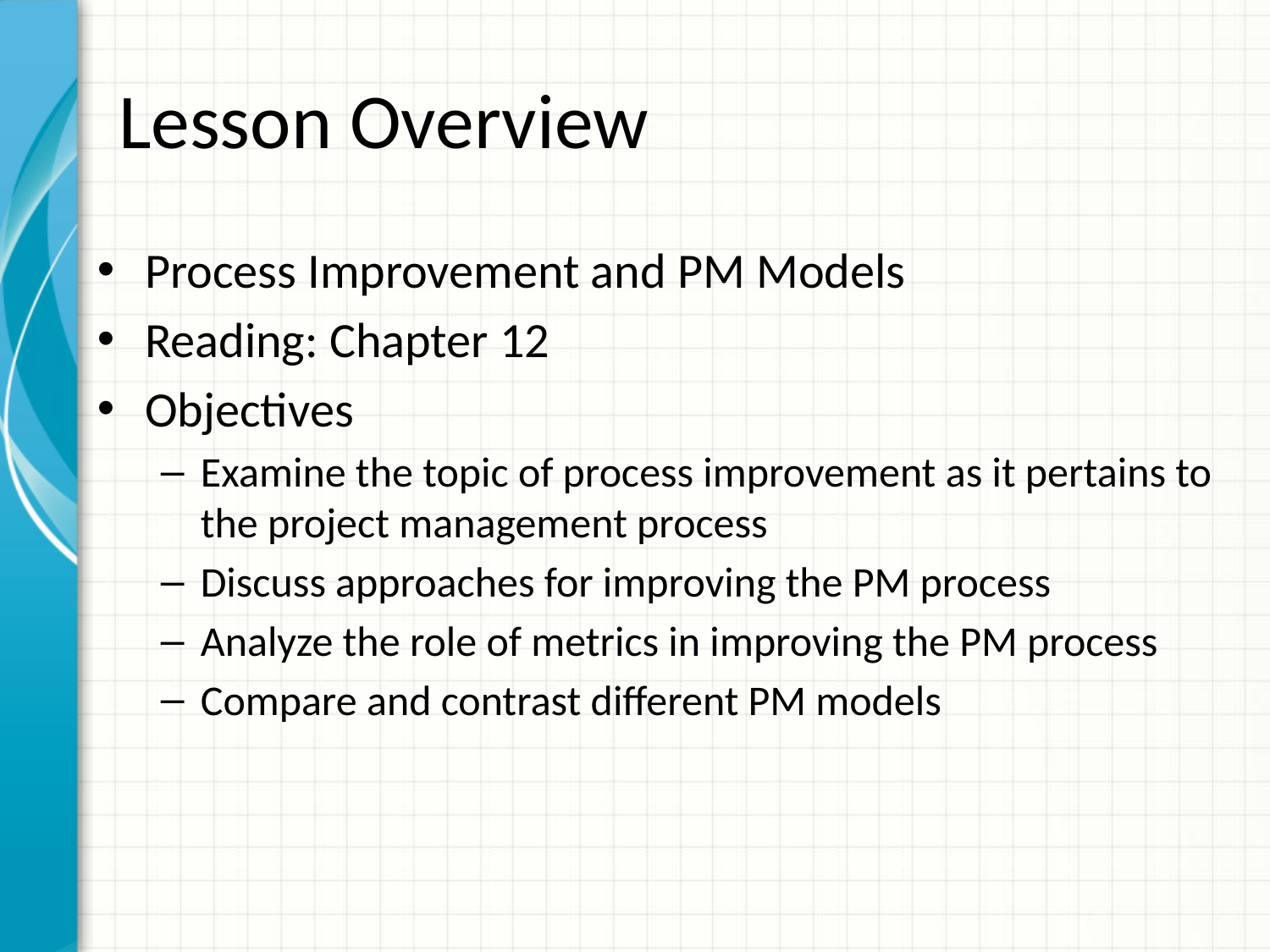

# Lesson Overview
Process Improvement and PM Models
Reading: Chapter 12
Objectives
Examine the topic of process improvement as it pertains to the project management process
Discuss approaches for improving the PM process
Analyze the role of metrics in improving the PM process
Compare and contrast different PM models